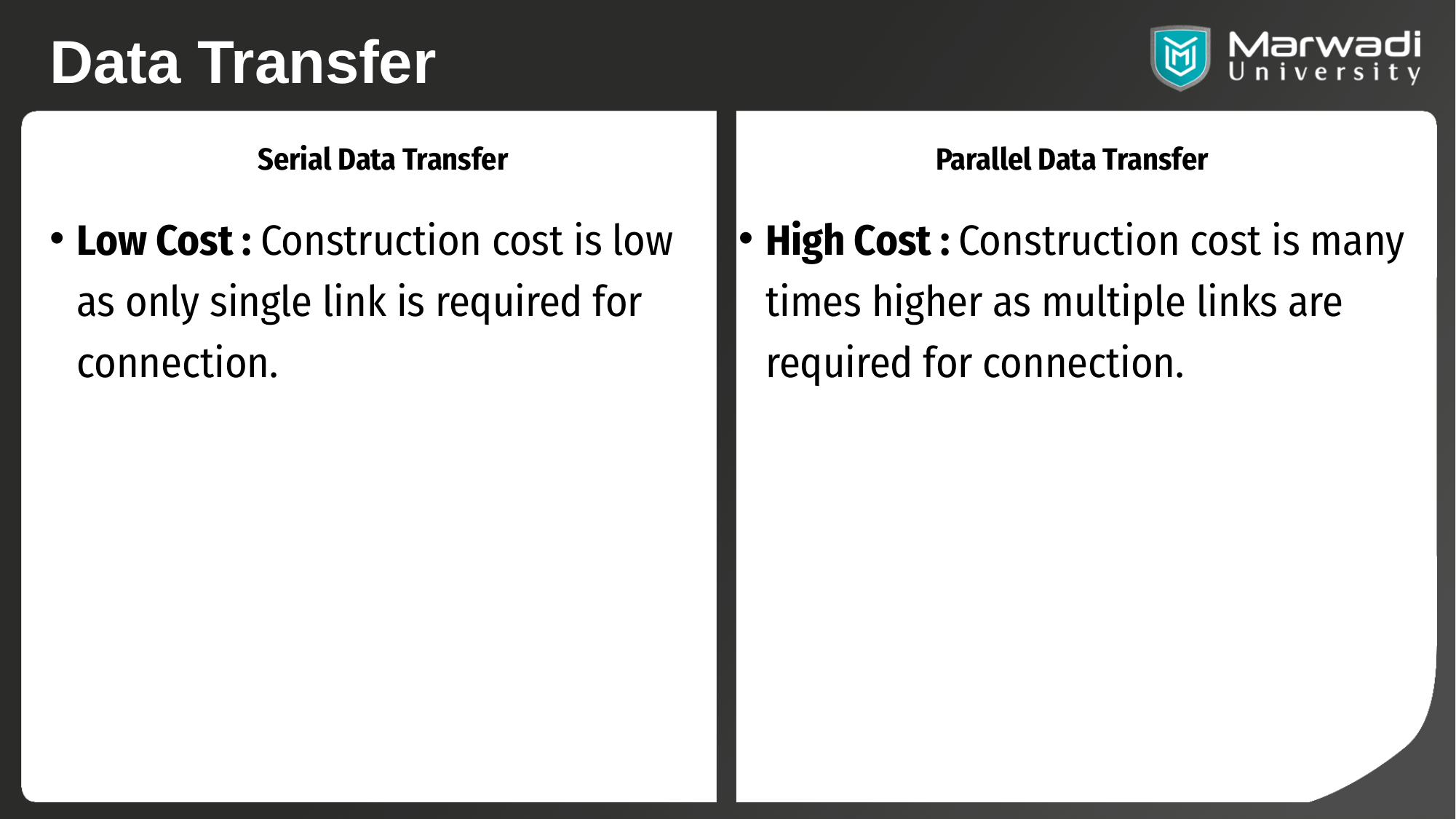

# Data Transfer
Serial Data Transfer
Parallel Data Transfer
Low Cost : Construction cost is low as only single link is required for connection.
High Cost : Construction cost is many times higher as multiple links are required for connection.